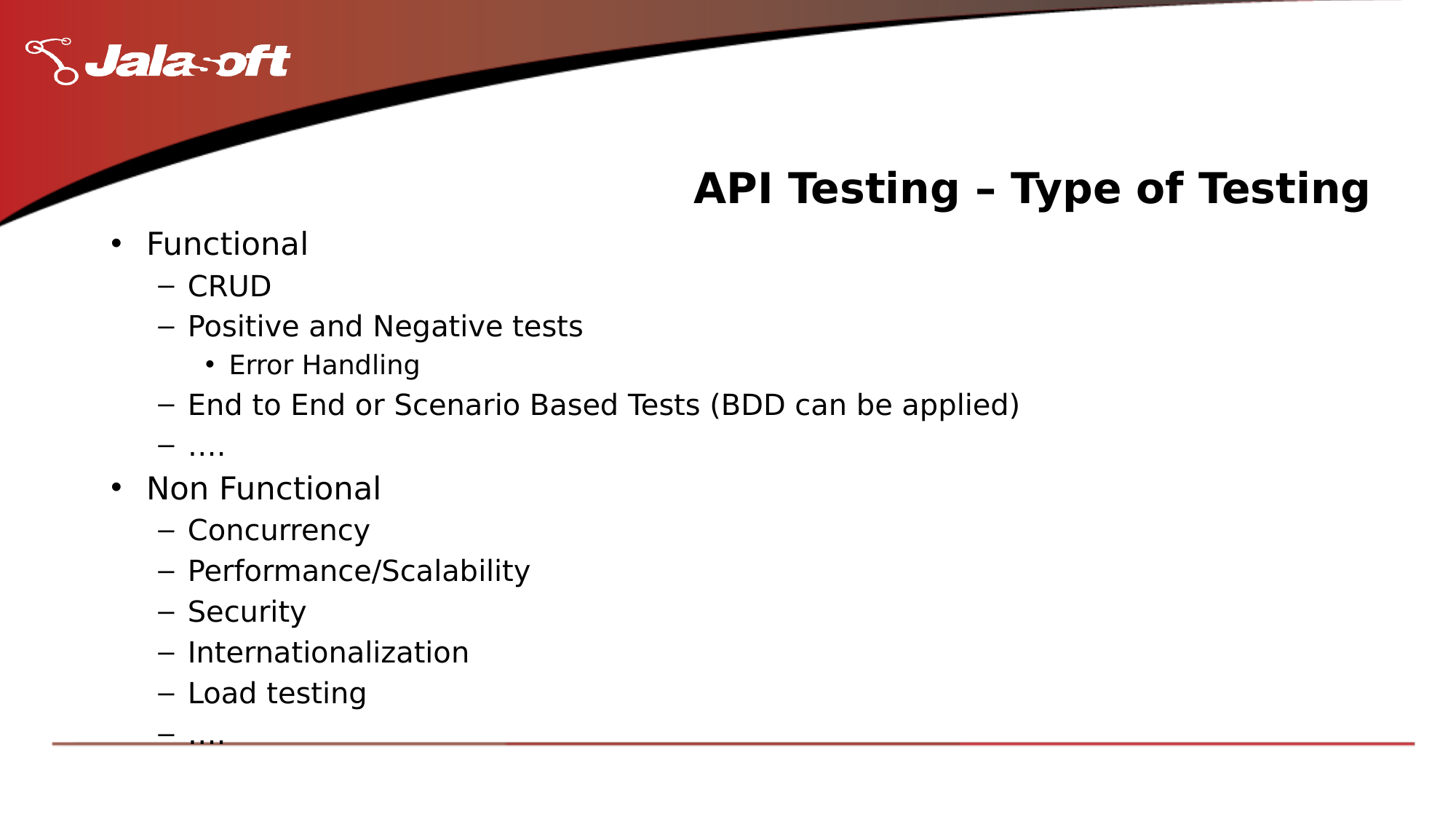

# API Testing – Type of Testing
Functional
CRUD
Positive and Negative tests
Error Handling
End to End or Scenario Based Tests (BDD can be applied)
….
Non Functional
Concurrency
Performance/Scalability
Security
Internationalization
Load testing
….